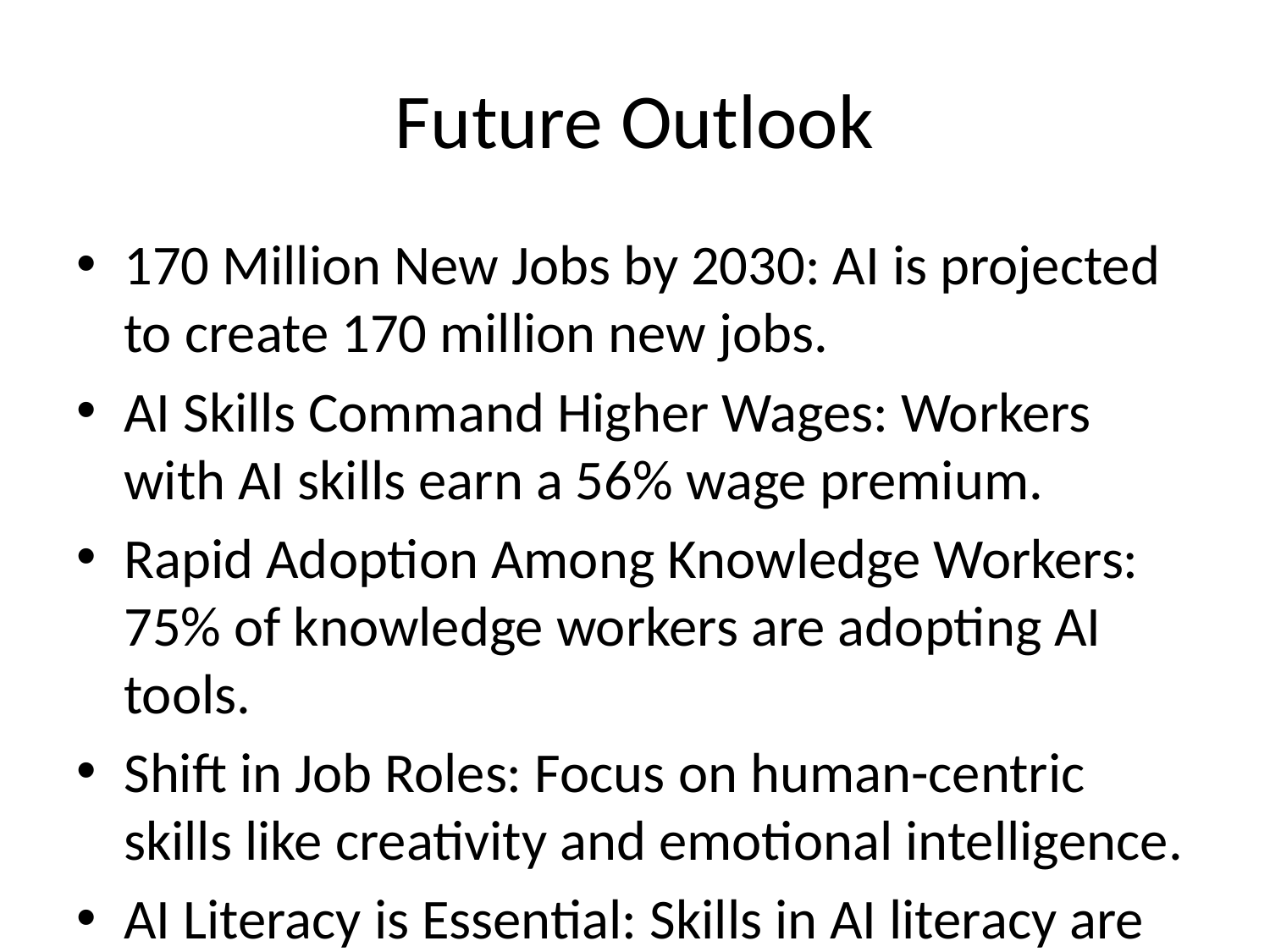

# Future Outlook
170 Million New Jobs by 2030: AI is projected to create 170 million new jobs.
AI Skills Command Higher Wages: Workers with AI skills earn a 56% wage premium.
Rapid Adoption Among Knowledge Workers: 75% of knowledge workers are adopting AI tools.
Shift in Job Roles: Focus on human-centric skills like creativity and emotional intelligence.
AI Literacy is Essential: Skills in AI literacy are foundational for job security.